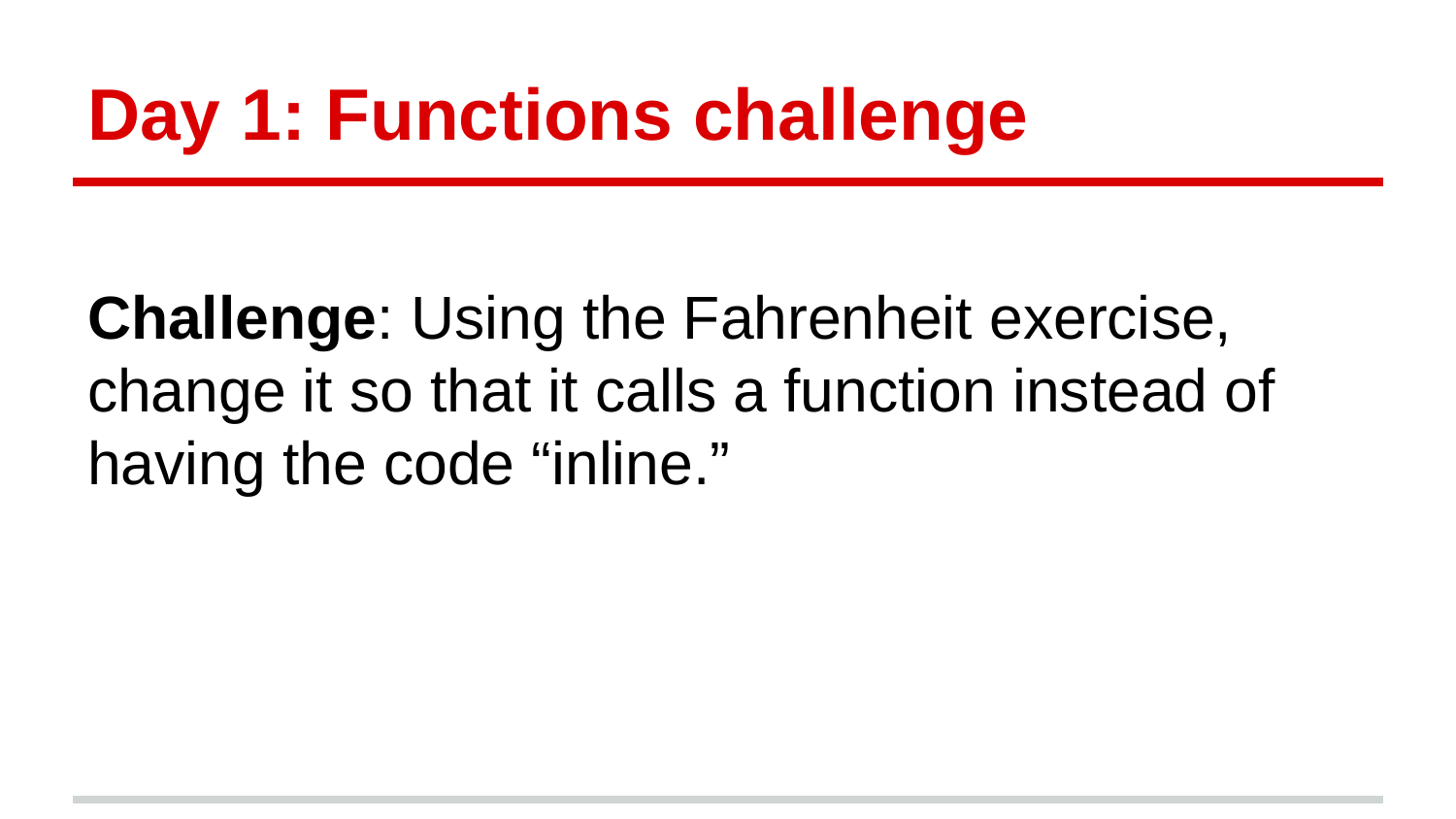

# Day 1: Functions challenge

Challenge: Using the Fahrenheit exercise, change it so that it calls a function instead of having the code “inline.”